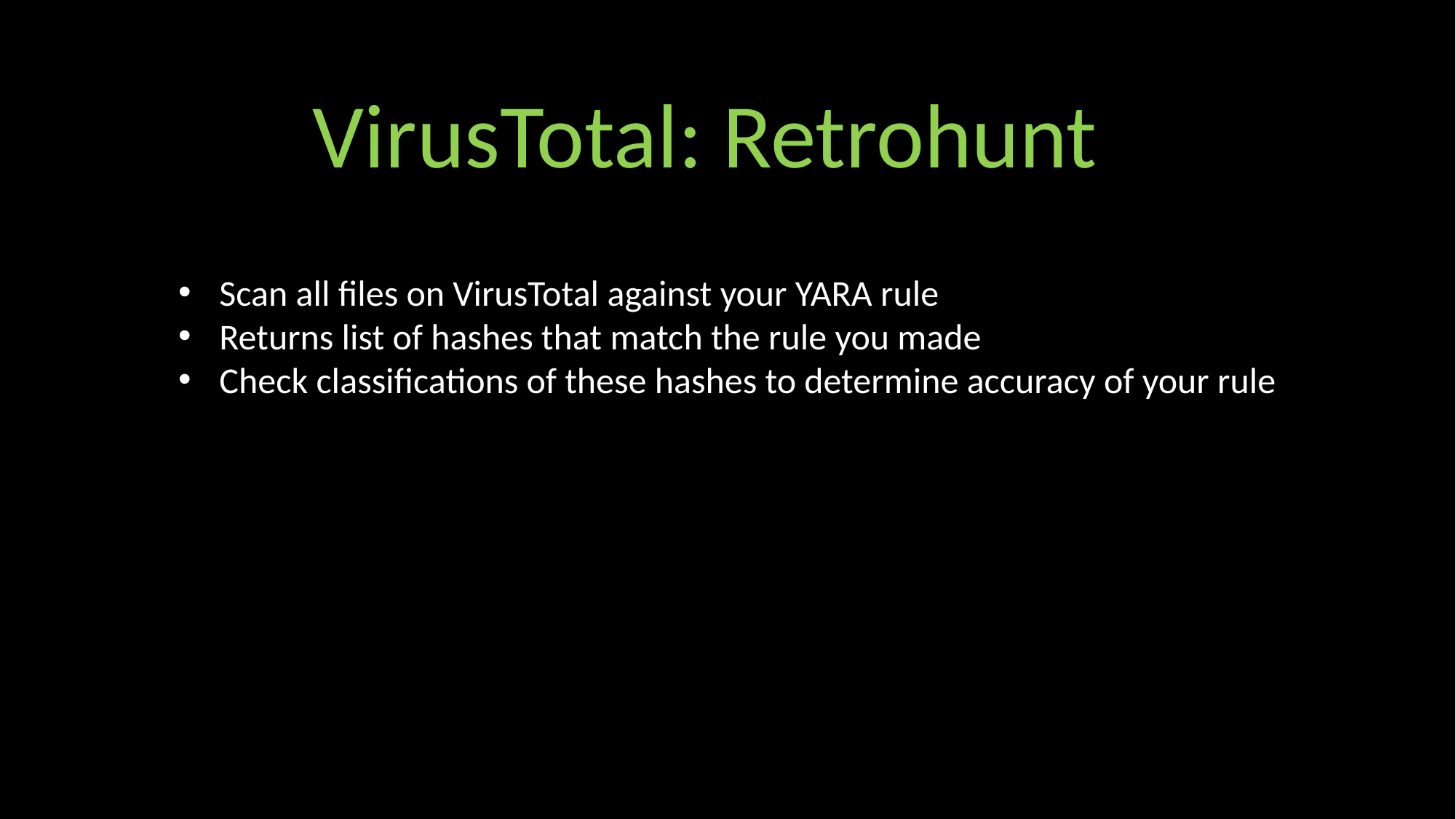

# VirusTotal: Retrohunt
Scan all files on VirusTotal against your YARA rule
Returns list of hashes that match the rule you made
Check classifications of these hashes to determine accuracy of your rule